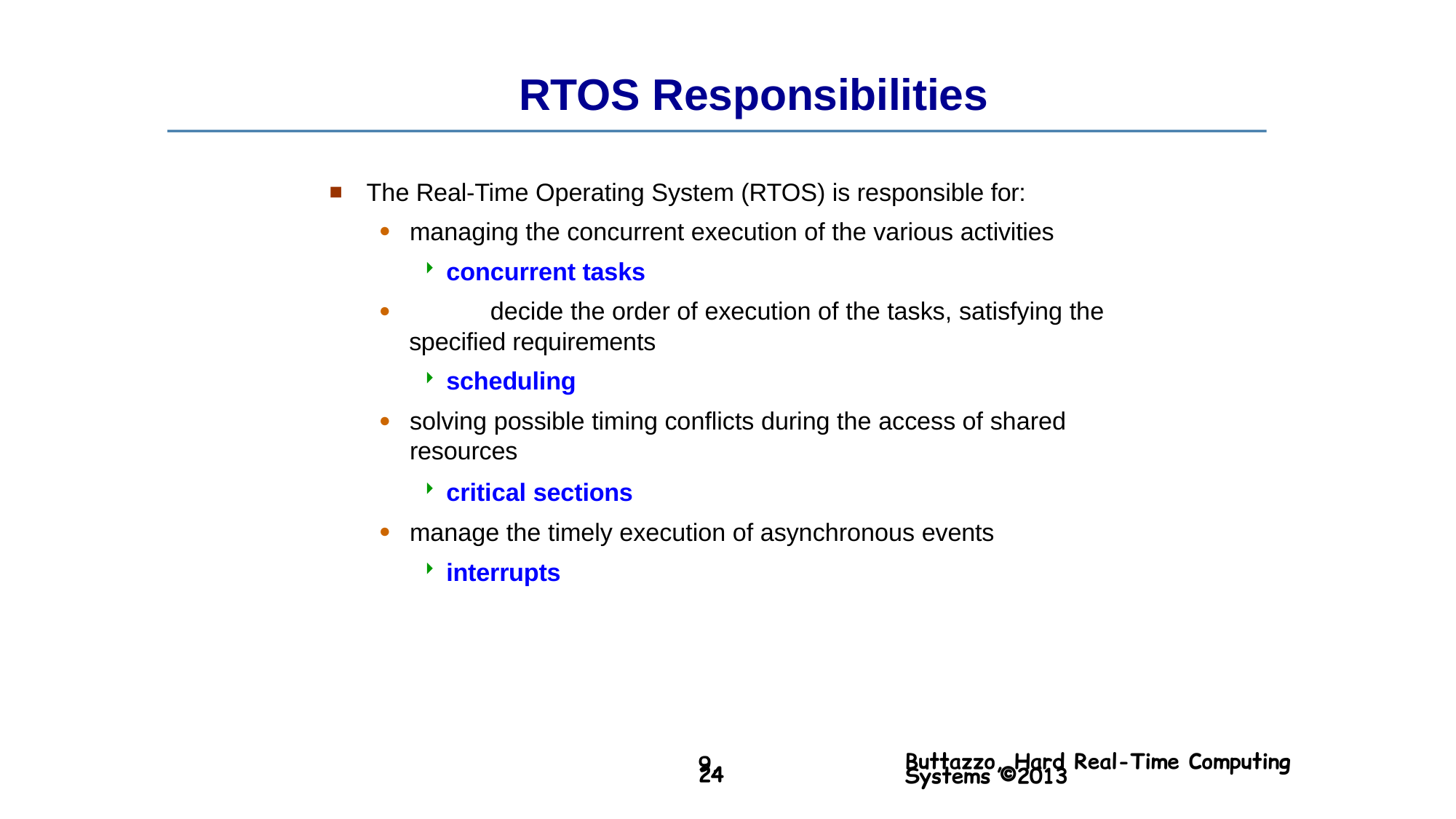

# RTOS Responsibilities
The Real-Time Operating System (RTOS) is responsible for:
managing the concurrent execution of the various activities
concurrent tasks
	decide the order of execution of the tasks, satisfying the specified requirements
scheduling
solving possible timing conflicts during the access of shared resources
critical sections
manage the timely execution of asynchronous events
interrupts
Buttazzo, Hard Real-Time Computing Systems ©2013
9.24